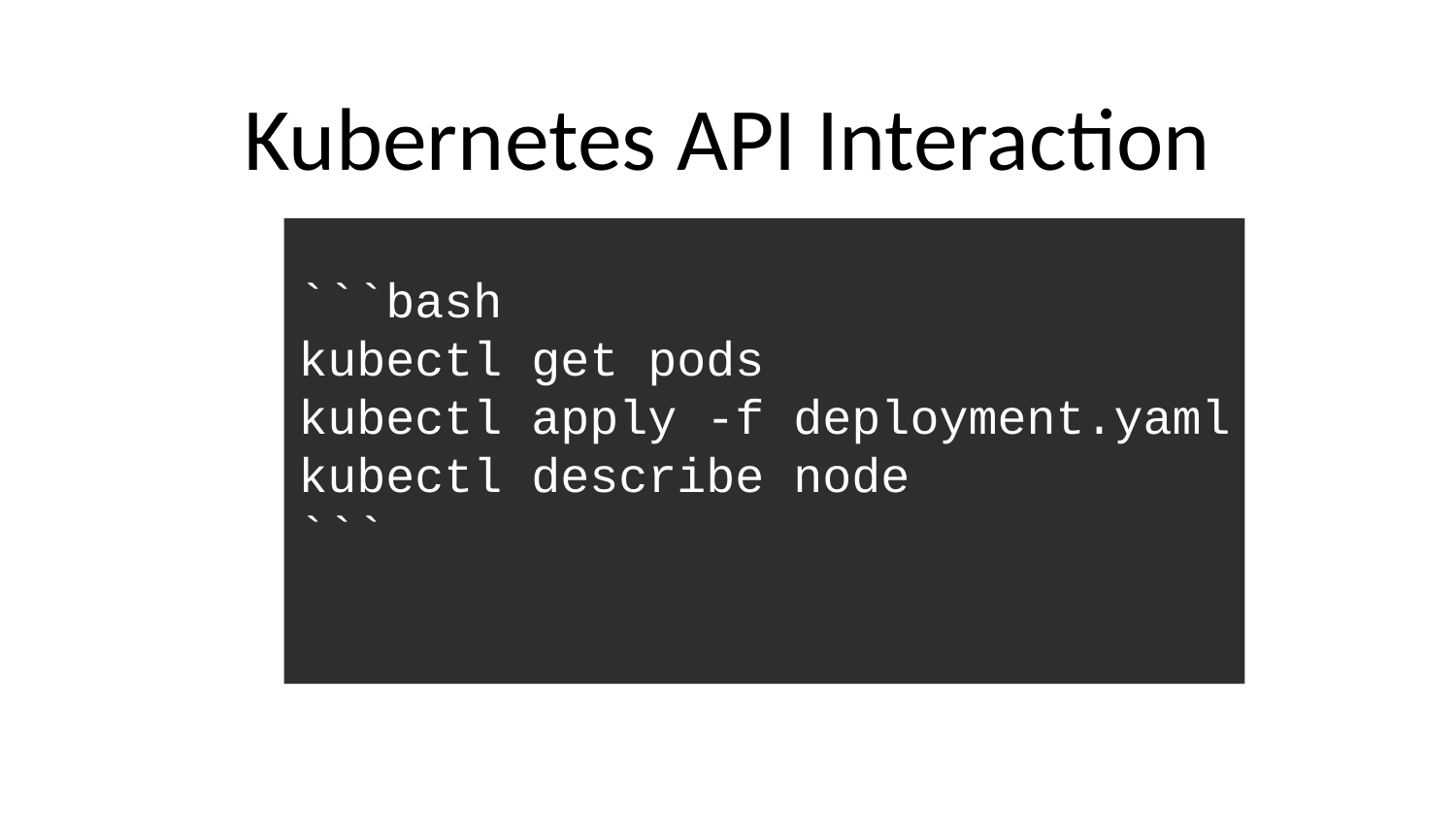

# Kubernetes API Interaction

```bash
kubectl get pods
kubectl apply -f deployment.yaml
kubectl describe node
```